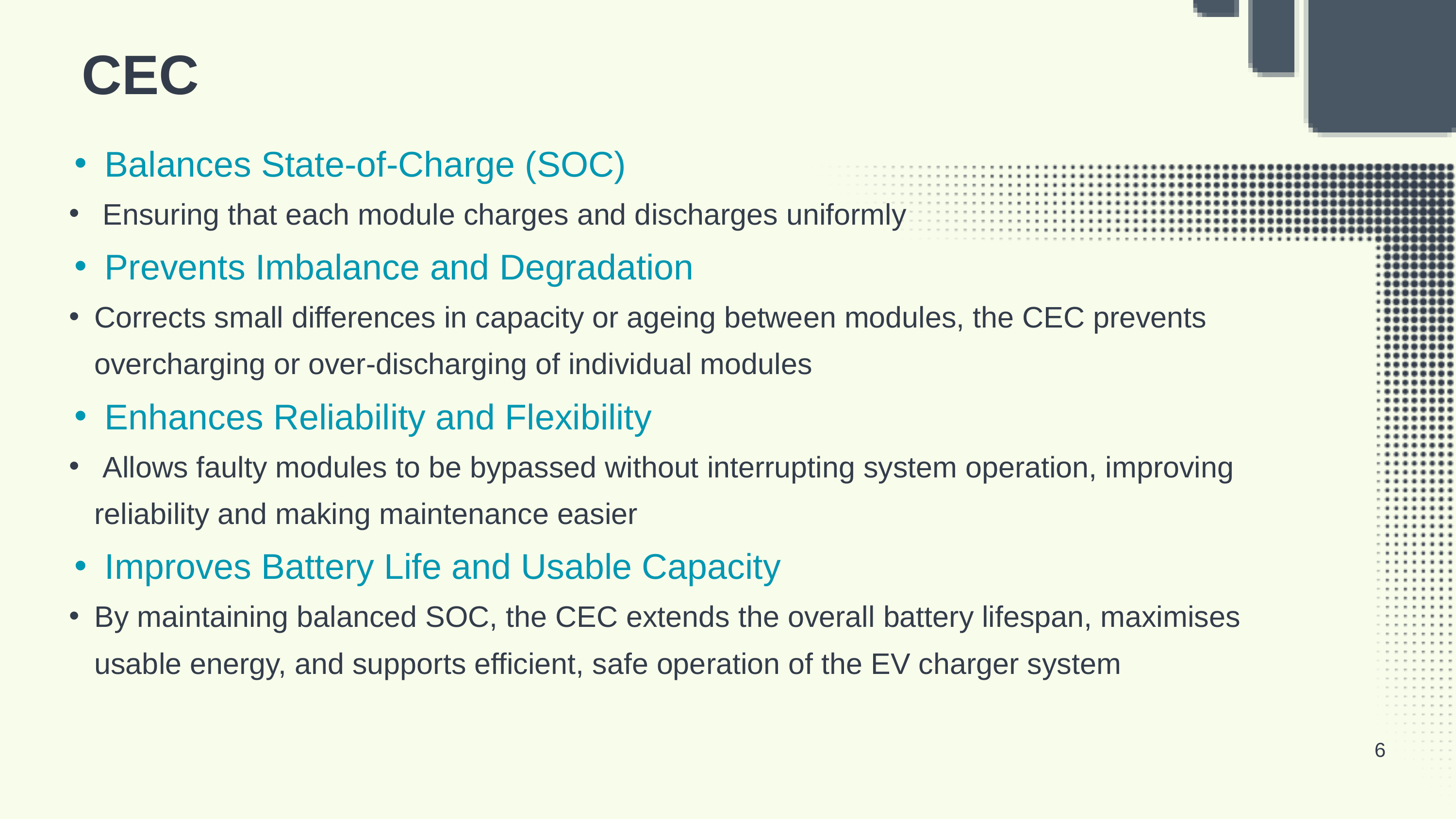

CEC
Balances State-of-Charge (SOC)
 Ensuring that each module charges and discharges uniformly
Prevents Imbalance and Degradation
Corrects small differences in capacity or ageing between modules, the CEC prevents overcharging or over-discharging of individual modules
Enhances Reliability and Flexibility
 Allows faulty modules to be bypassed without interrupting system operation, improving reliability and making maintenance easier
Improves Battery Life and Usable Capacity
By maintaining balanced SOC, the CEC extends the overall battery lifespan, maximises usable energy, and supports efficient, safe operation of the EV charger system

6